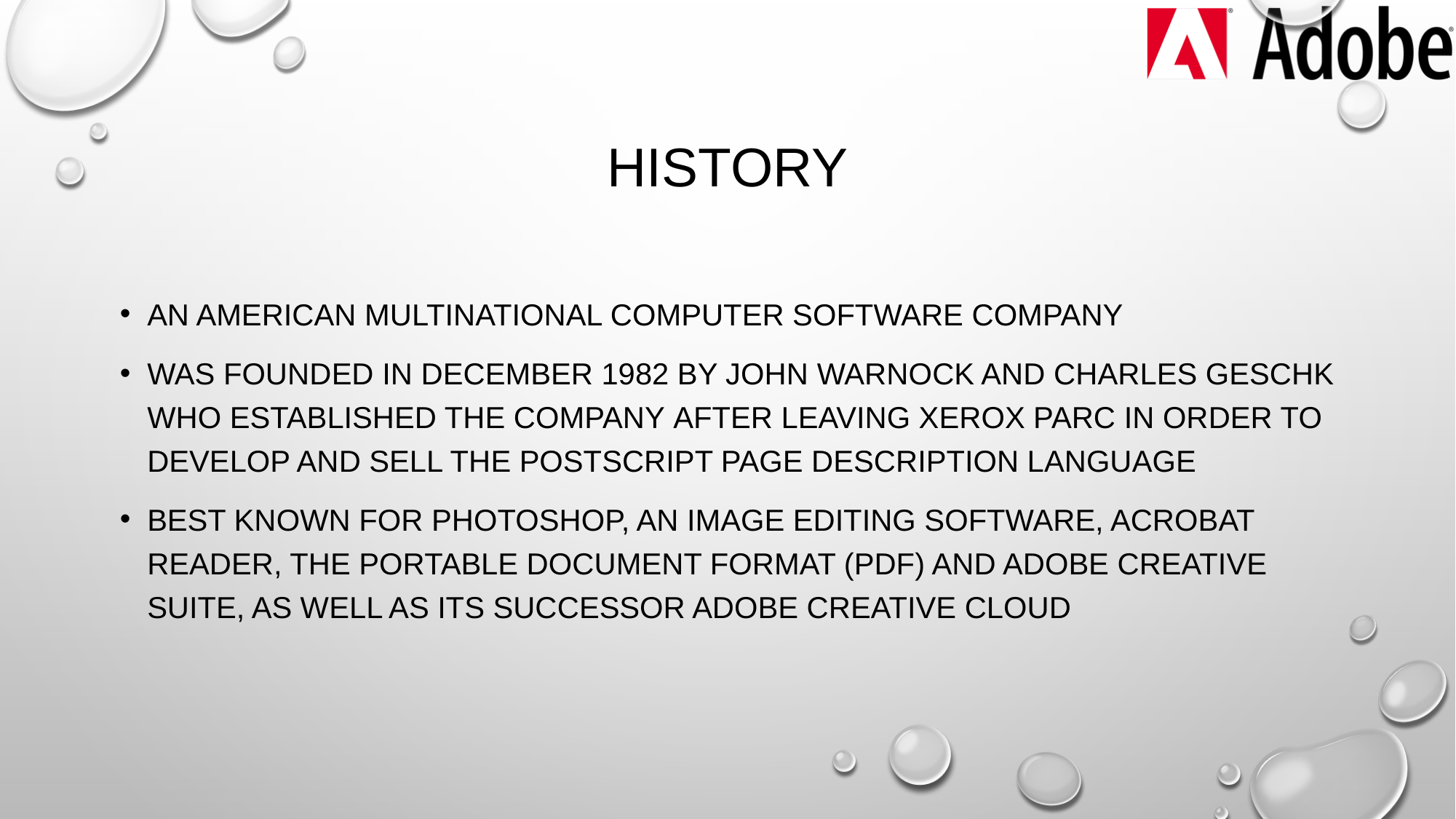

# history
an American multinational computer software company
was founded in December 1982 by John Warnock and Charles Geschk who established the company after leaving Xerox PARC in order to develop and sell the PostScript page description language
best known for Photoshop, an image editing software, Acrobat Reader, the Portable Document Format (PDF) and Adobe Creative Suite, as well as its successor Adobe Creative Cloud